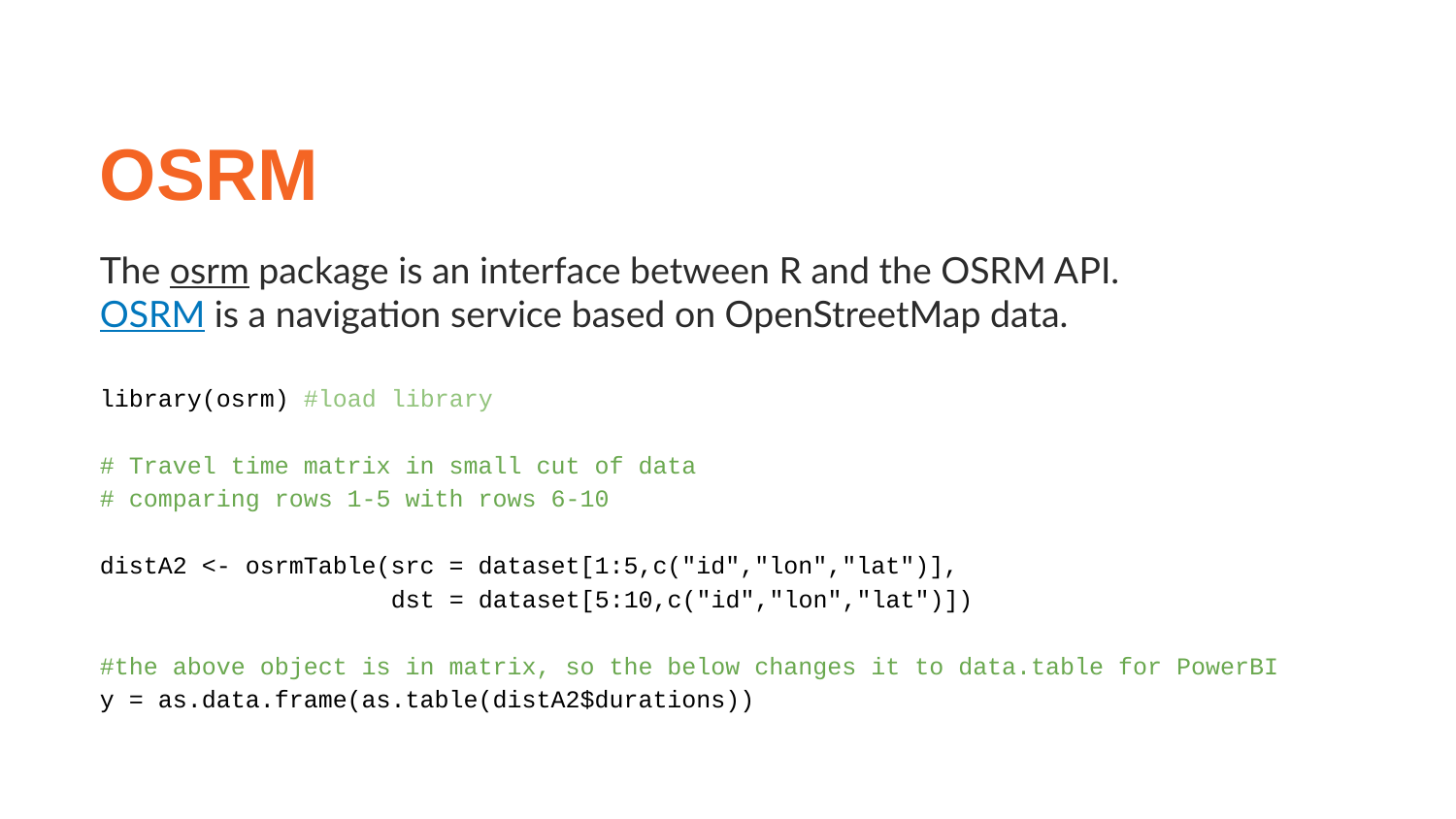

OSRM
The osrm package is an interface between R and the OSRM API. OSRM is a navigation service based on OpenStreetMap data.

library(osrm) #load library

# Travel time matrix in small cut of data
# comparing rows 1-5 with rows 6-10

distA2 <- osrmTable(src = dataset[1:5,c("id","lon","lat")],
                    dst = dataset[5:10,c("id","lon","lat")])

#the above object is in matrix, so the below changes it to data.table for PowerBI
y = as.data.frame(as.table(distA2$durations))